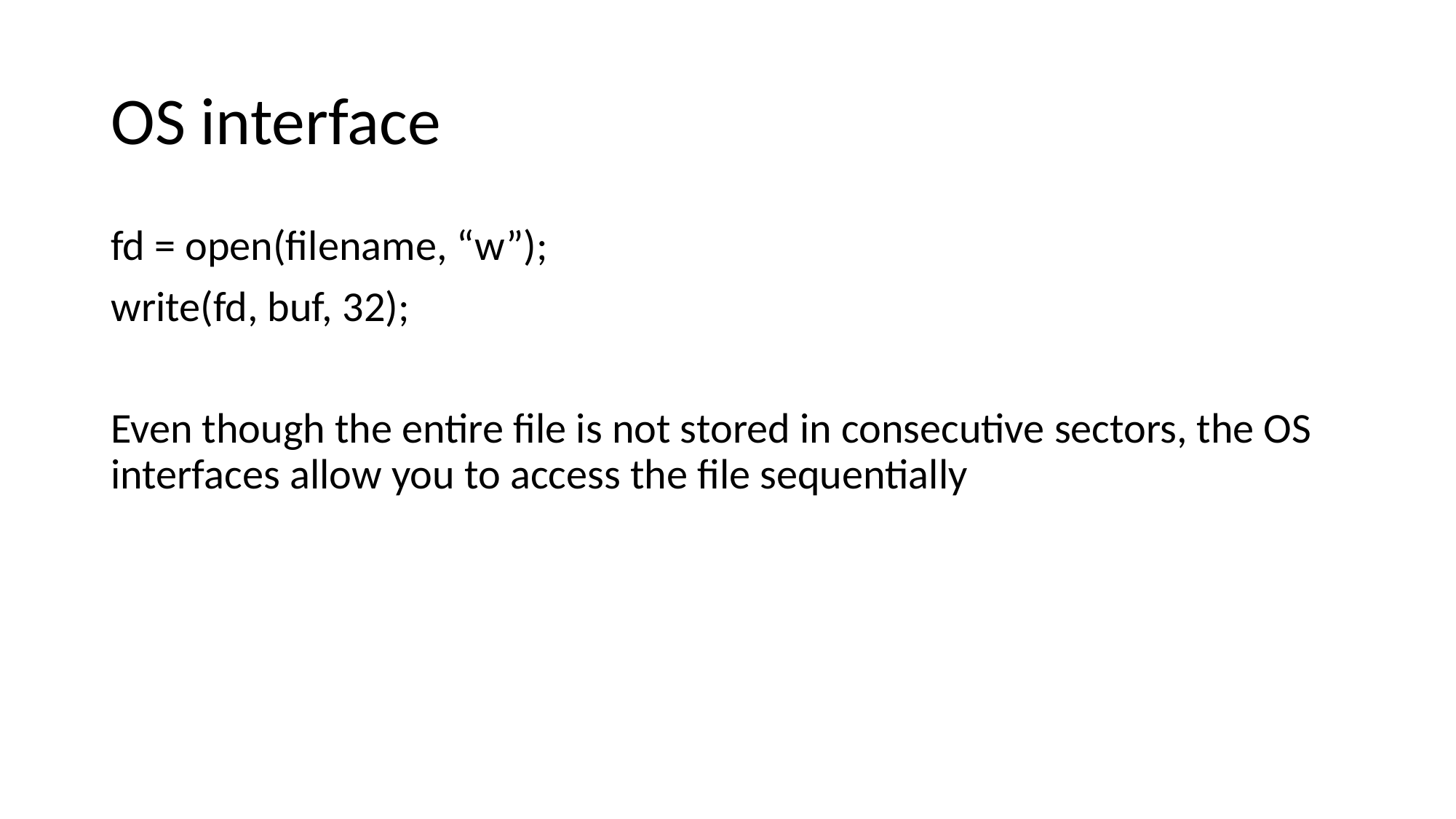

# OS interface
fd = open(filename, “w”);
write(fd, buf, 32);

Even though the entire file is not stored in consecutive sectors, the OS interfaces allow you to access the file sequentially